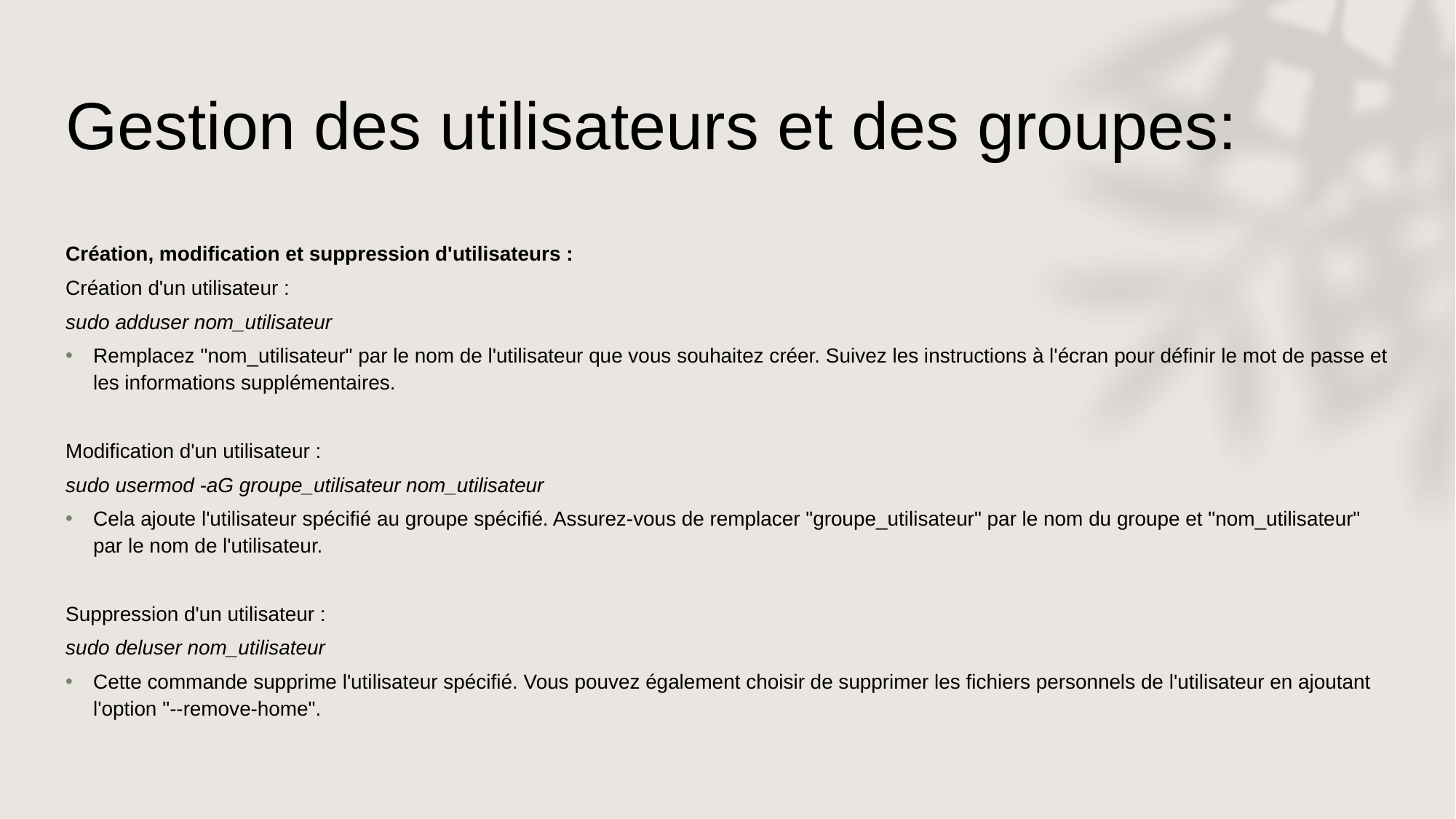

# Gestion des utilisateurs et des groupes:
Création, modification et suppression d'utilisateurs :
Création d'un utilisateur :
sudo adduser nom_utilisateur
Remplacez "nom_utilisateur" par le nom de l'utilisateur que vous souhaitez créer. Suivez les instructions à l'écran pour définir le mot de passe et les informations supplémentaires.

Modification d'un utilisateur :
sudo usermod -aG groupe_utilisateur nom_utilisateur
Cela ajoute l'utilisateur spécifié au groupe spécifié. Assurez-vous de remplacer "groupe_utilisateur" par le nom du groupe et "nom_utilisateur" par le nom de l'utilisateur.

Suppression d'un utilisateur :
sudo deluser nom_utilisateur
Cette commande supprime l'utilisateur spécifié. Vous pouvez également choisir de supprimer les fichiers personnels de l'utilisateur en ajoutant l'option "--remove-home".